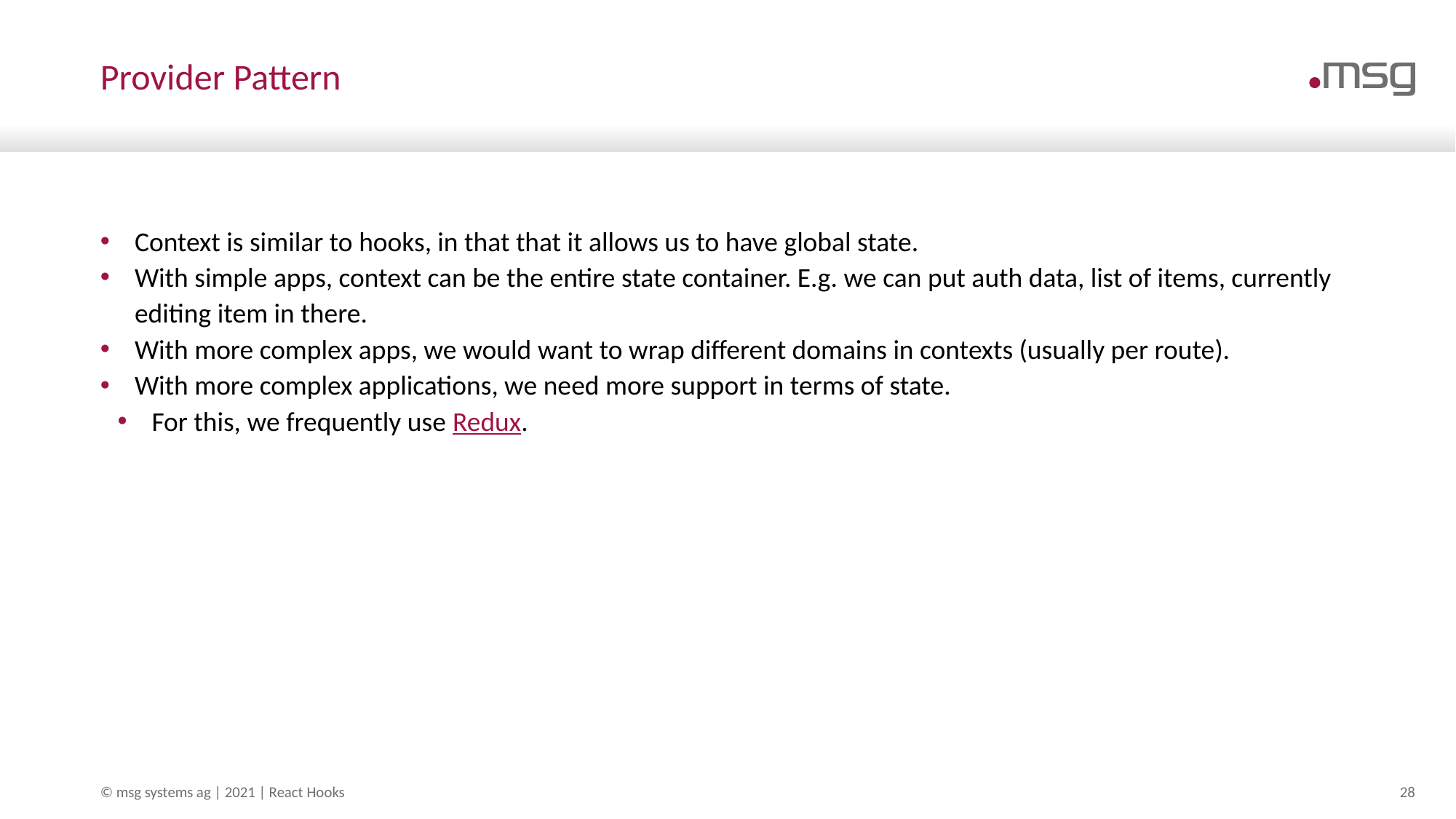

# Provider Pattern
Context is similar to hooks, in that that it allows us to have global state.
With simple apps, context can be the entire state container. E.g. we can put auth data, list of items, currently editing item in there.
With more complex apps, we would want to wrap different domains in contexts (usually per route).
With more complex applications, we need more support in terms of state.
For this, we frequently use Redux.

© msg systems ag | 2021 | React Hooks
28